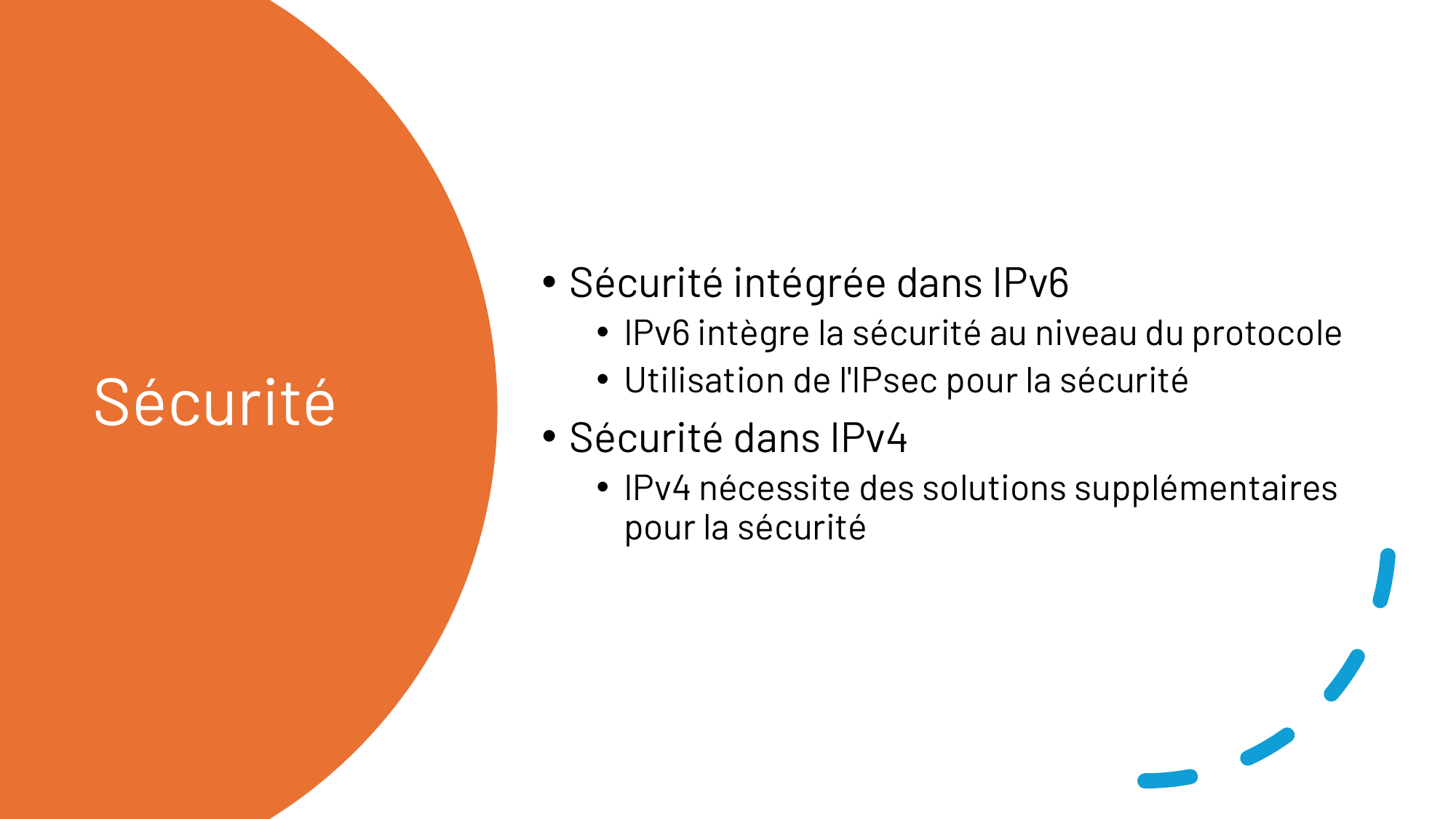

Sécurité intégrée dans IPv6
IPv6 intègre la sécurité au niveau du protocole
Utilisation de l'IPsec pour la sécurité
Sécurité dans IPv4
IPv4 nécessite des solutions supplémentaires pour la sécurité
# Sécurité